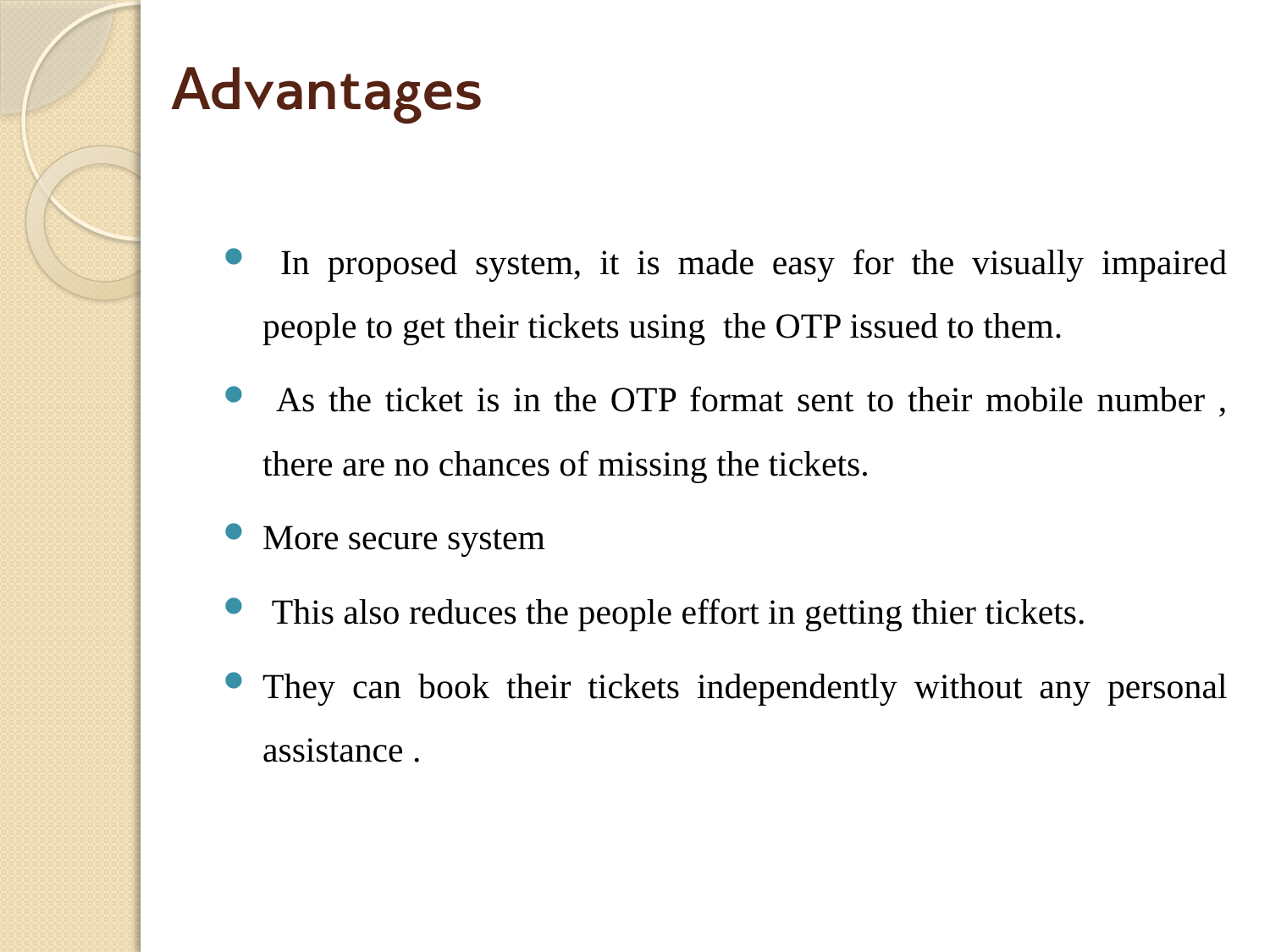

# Advantages
 In proposed system, it is made easy for the visually impaired people to get their tickets using  the OTP issued to them.
 As the ticket is in the OTP format sent to their mobile number , there are no chances of missing the tickets.
More secure system
 This also reduces the people effort in getting thier tickets.
They can book their tickets independently without any personal assistance .